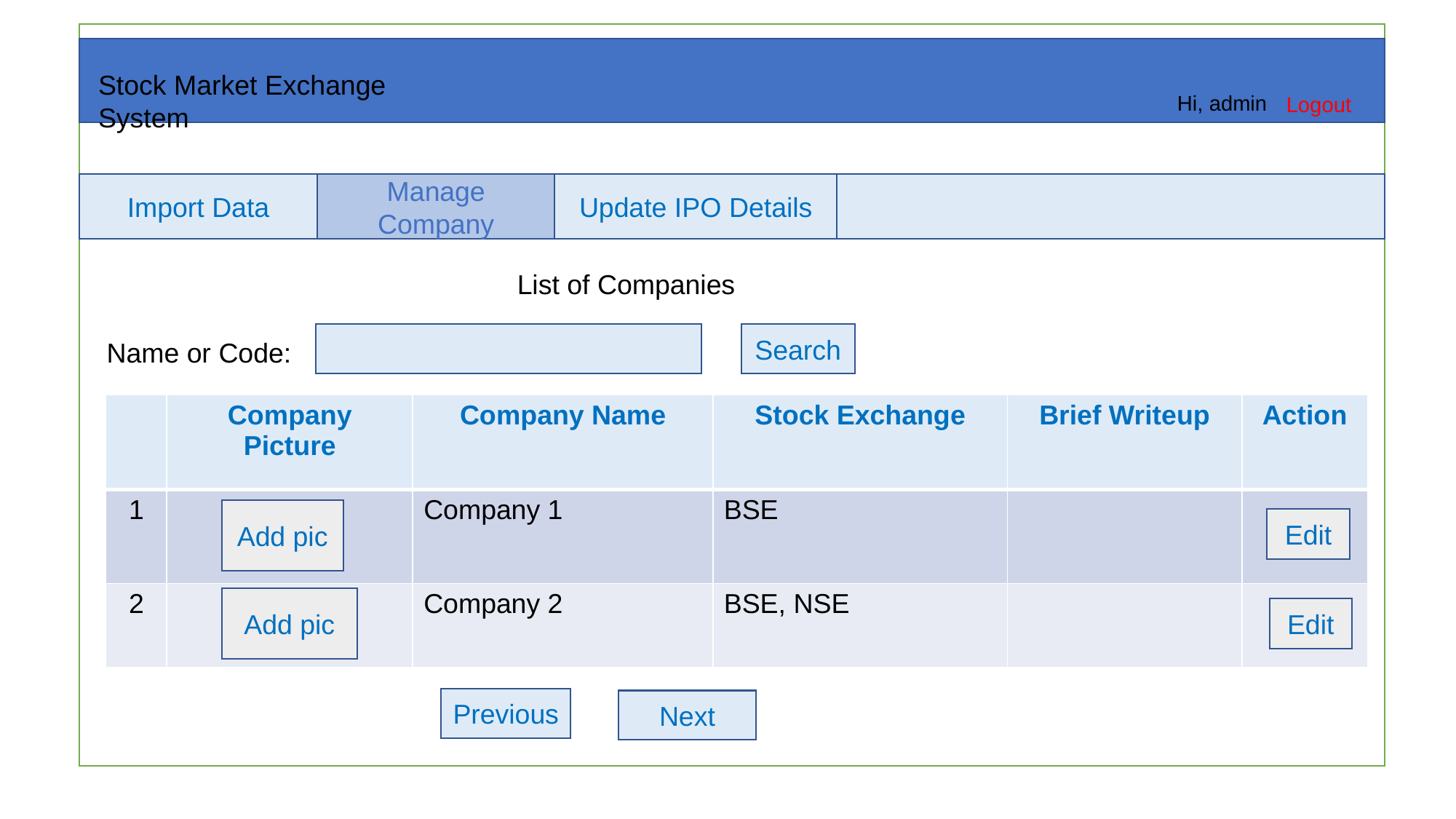

Stock Market Exchange System
Hi, admin
Logout

Import Data
Manage Company
Update IPO Details
List of Companies

Search
Name or Code:
|  | Company Picture | Company Name | Stock Exchange | Brief Writeup | Action |
| --- | --- | --- | --- | --- | --- |
| 1 |  | Company 1 | BSE |  |  |
| 2 |  | Company 2 | BSE, NSE |  |  |
Add pic
Edit
Add pic
Edit
Previous
Next